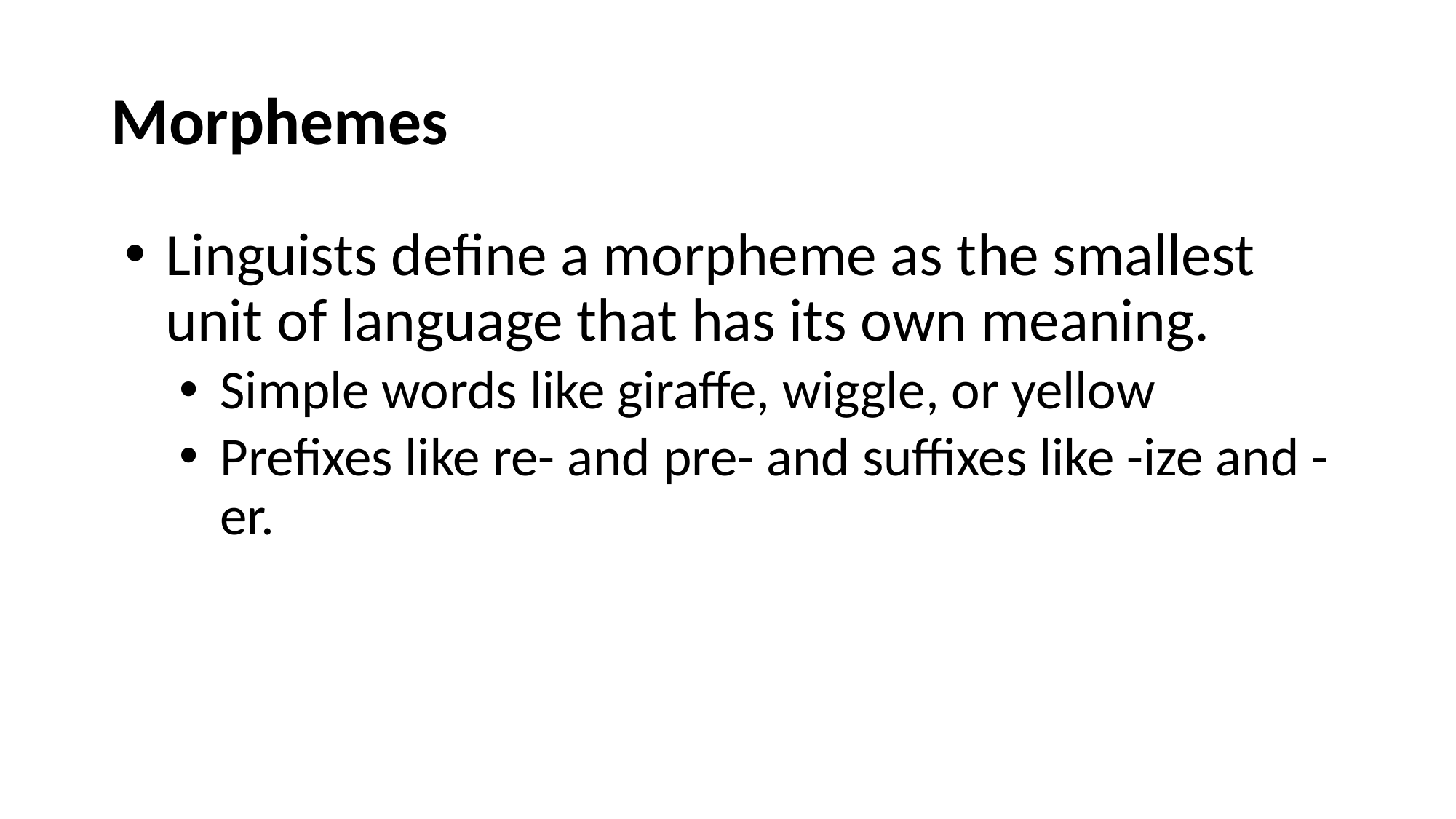

# Morphemes
Linguists define a morpheme as the smallest unit of language that has its own meaning.
Simple words like giraffe, wiggle, or yellow
Prefixes like re- and pre- and suffixes like -ize and -er.